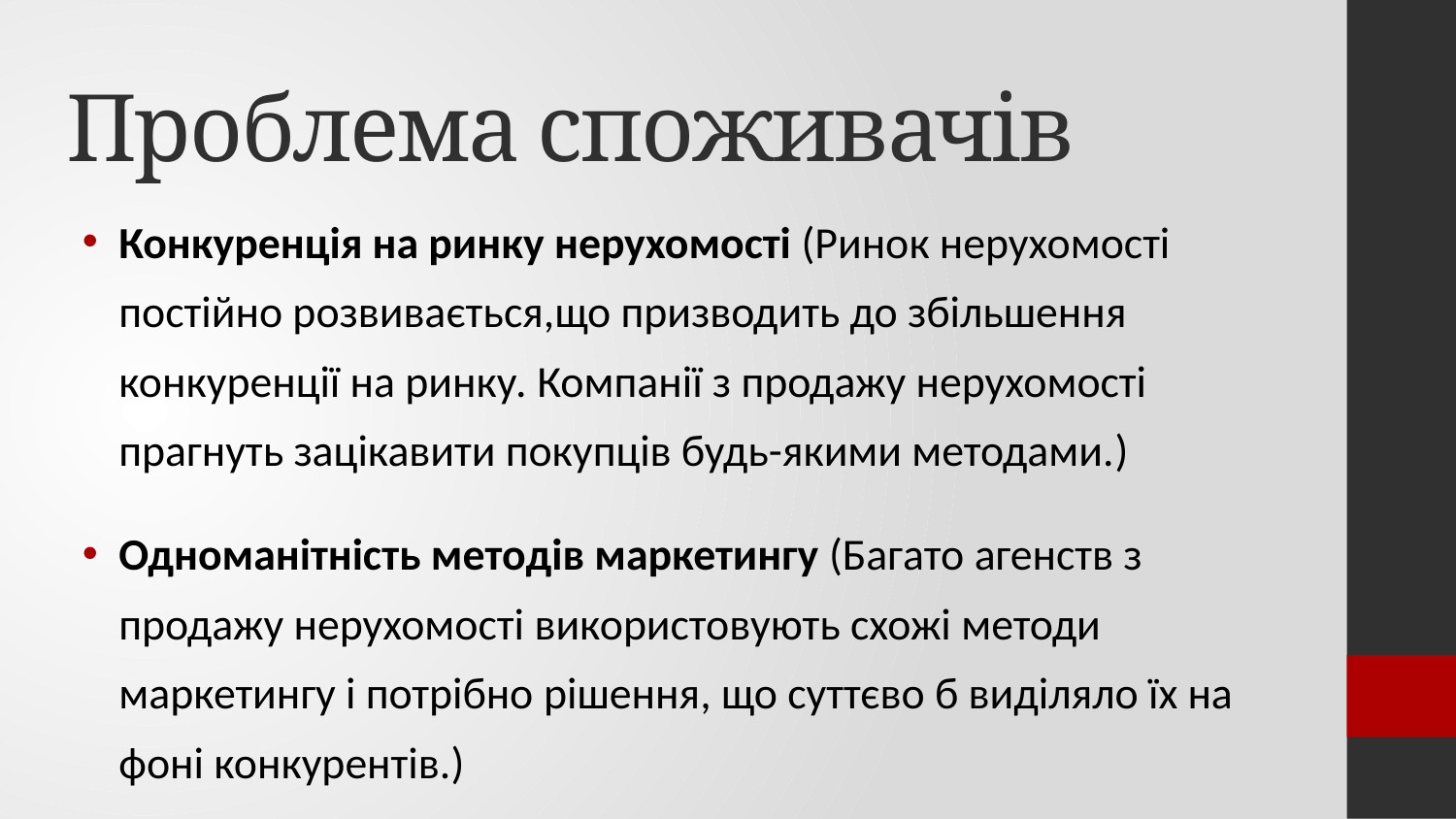

# Проблема споживачів
Конкуренція на ринку нерухомості (Ринок нерухомості постійно розвивається,що призводить до збільшення конкуренції на ринку. Компанії з продажу нерухомості прагнуть зацікавити покупців будь-якими методами.)

Одноманітність методів маркетингу (Багато агенств з продажу нерухомості використовують схожі методи маркетингу і потрібно рішення, що суттєво б виділяло їх на фоні конкурентів.)